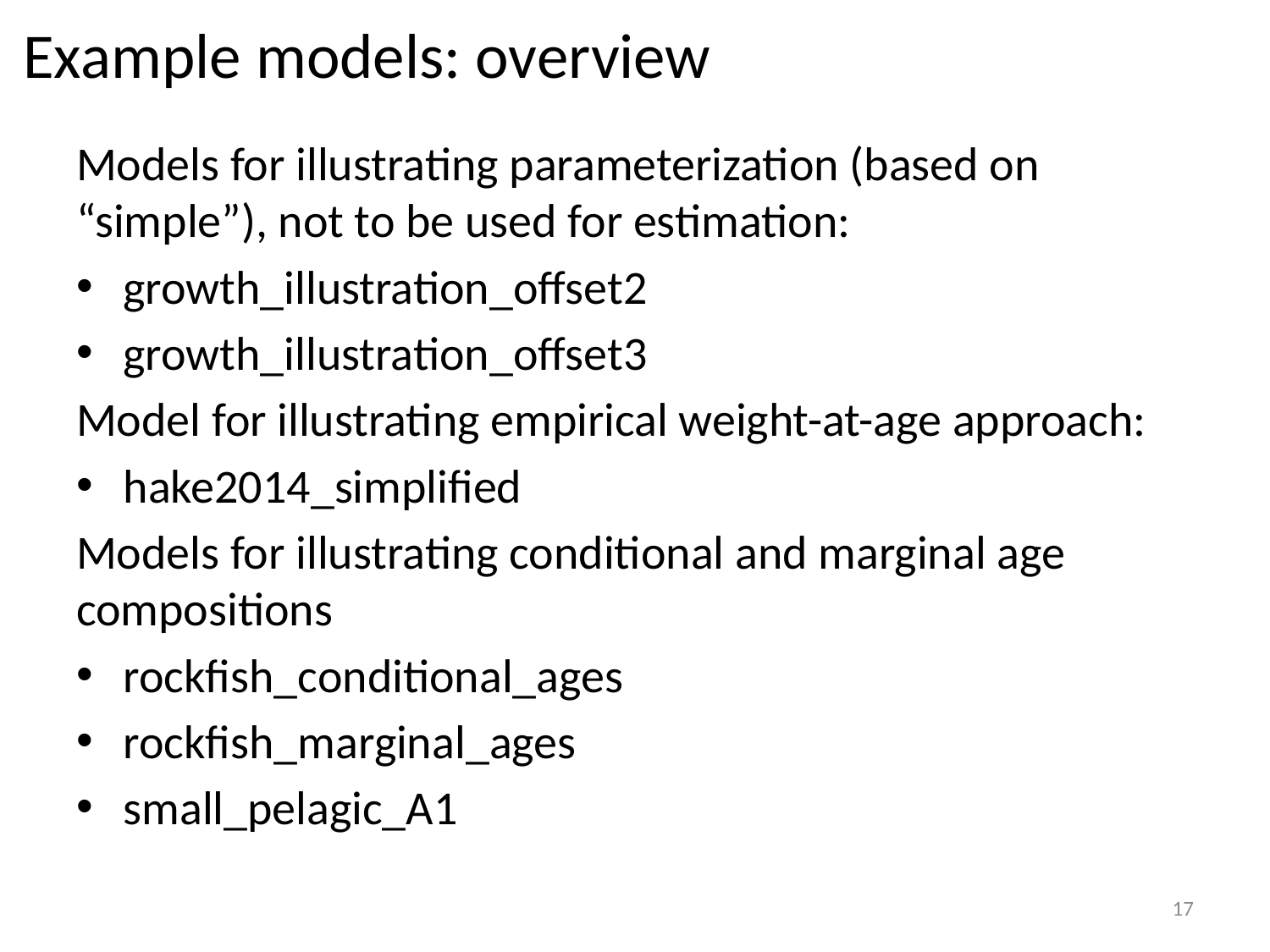

# Example models: overview
Models for illustrating parameterization (based on “simple”), not to be used for estimation:
growth_illustration_offset2
growth_illustration_offset3
Model for illustrating empirical weight-at-age approach:
hake2014_simplified
Models for illustrating conditional and marginal age compositions
rockfish_conditional_ages
rockfish_marginal_ages
small_pelagic_A1

17